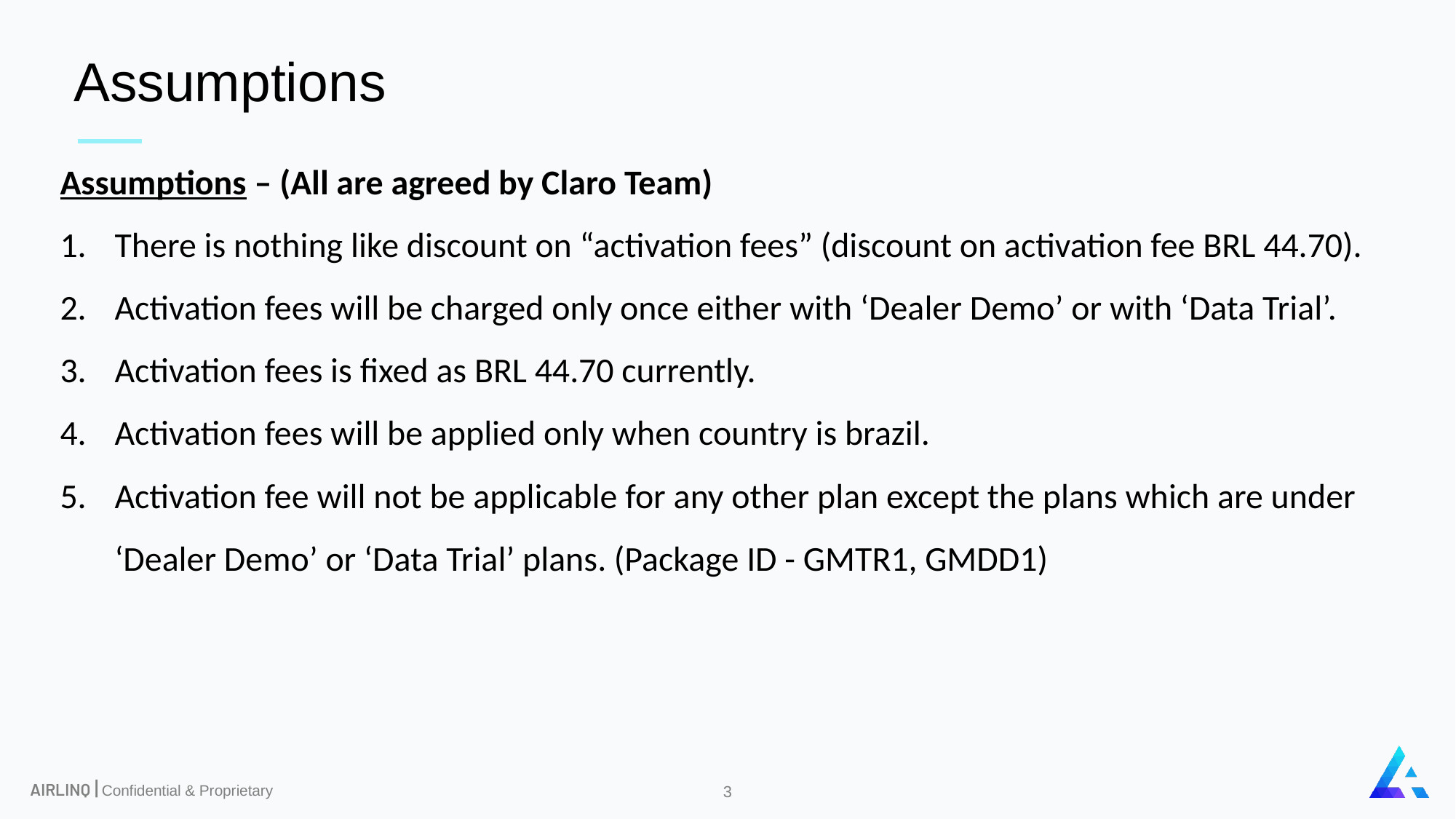

Assumptions
Assumptions – (All are agreed by Claro Team)
There is nothing like discount on “activation fees” (discount on activation fee BRL 44.70).
Activation fees will be charged only once either with ‘Dealer Demo’ or with ‘Data Trial’.
Activation fees is fixed as BRL 44.70 currently.
Activation fees will be applied only when country is brazil.
Activation fee will not be applicable for any other plan except the plans which are under ‘Dealer Demo’ or ‘Data Trial’ plans. (Package ID - GMTR1, GMDD1)